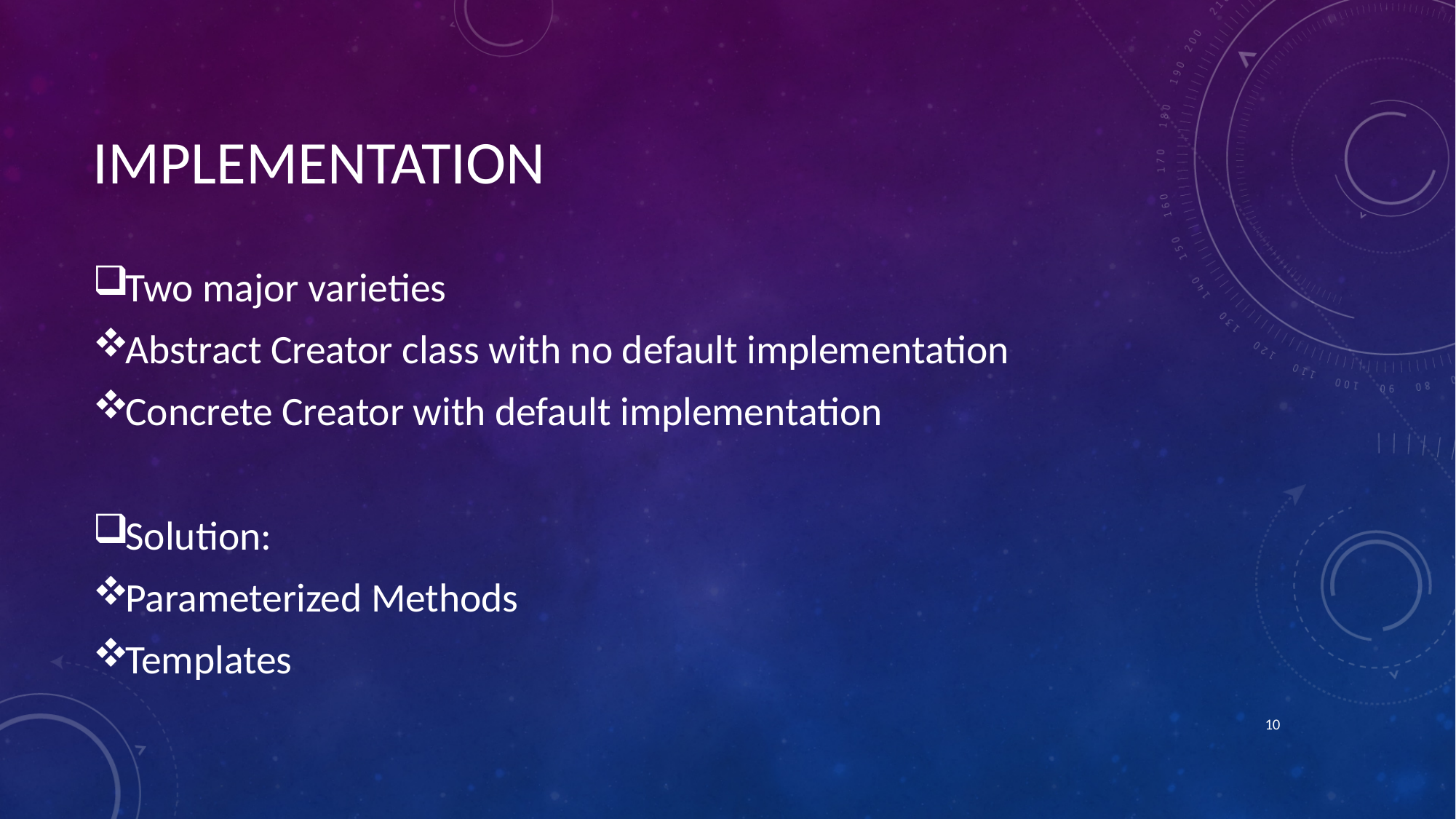

# Implementation
Two major varieties
Abstract Creator class with no default implementation
Concrete Creator with default implementation

Solution:
Parameterized Methods
Templates

10